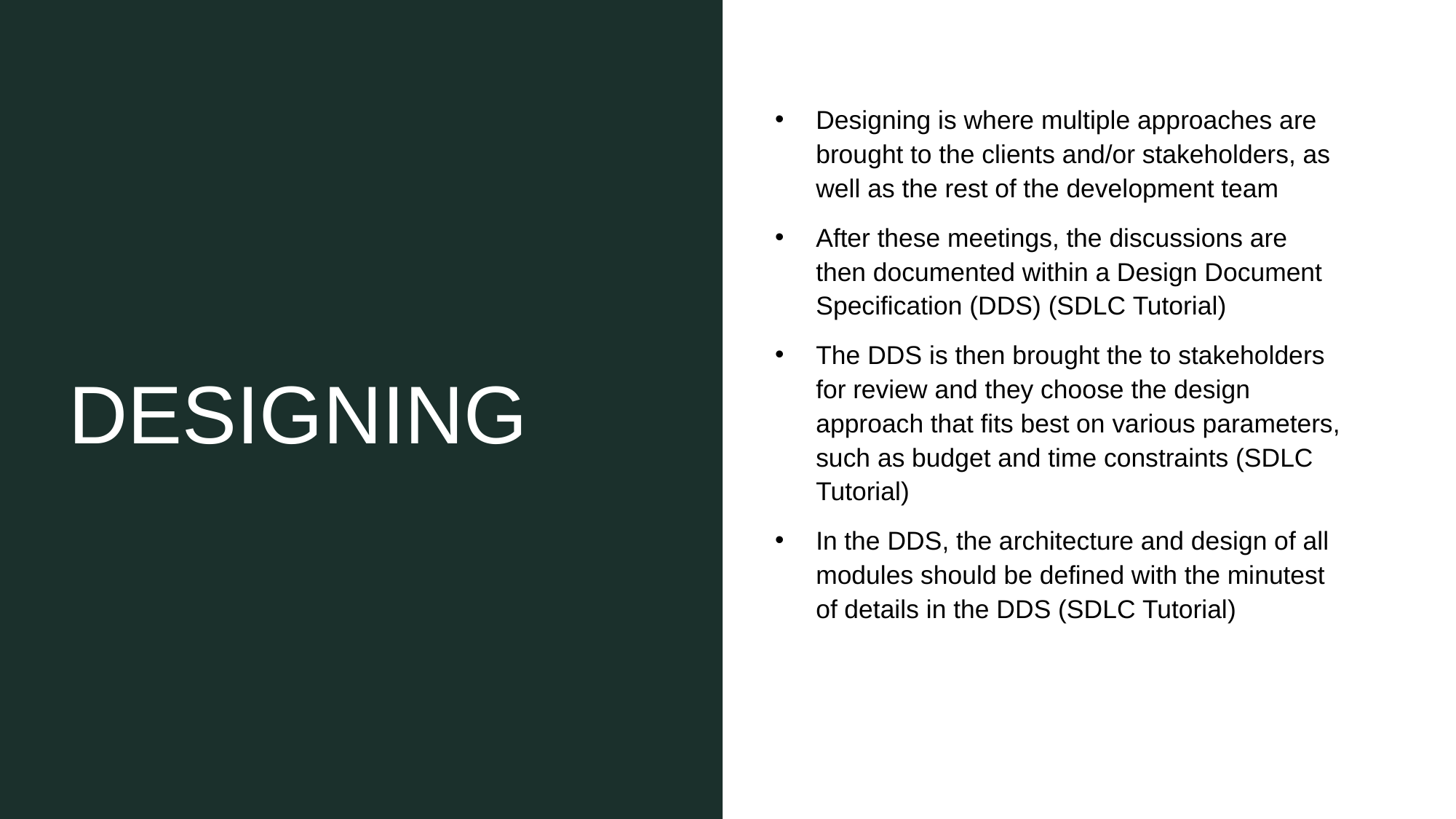

# DESIGNING
Designing is where multiple approaches are brought to the clients and/or stakeholders, as well as the rest of the development team
After these meetings, the discussions are then documented within a Design Document Specification (DDS) (SDLC Tutorial)
The DDS is then brought the to stakeholders for review and they choose the design approach that fits best on various parameters, such as budget and time constraints (SDLC Tutorial)
In the DDS, the architecture and design of all modules should be defined with the minutest of details in the DDS (SDLC Tutorial)